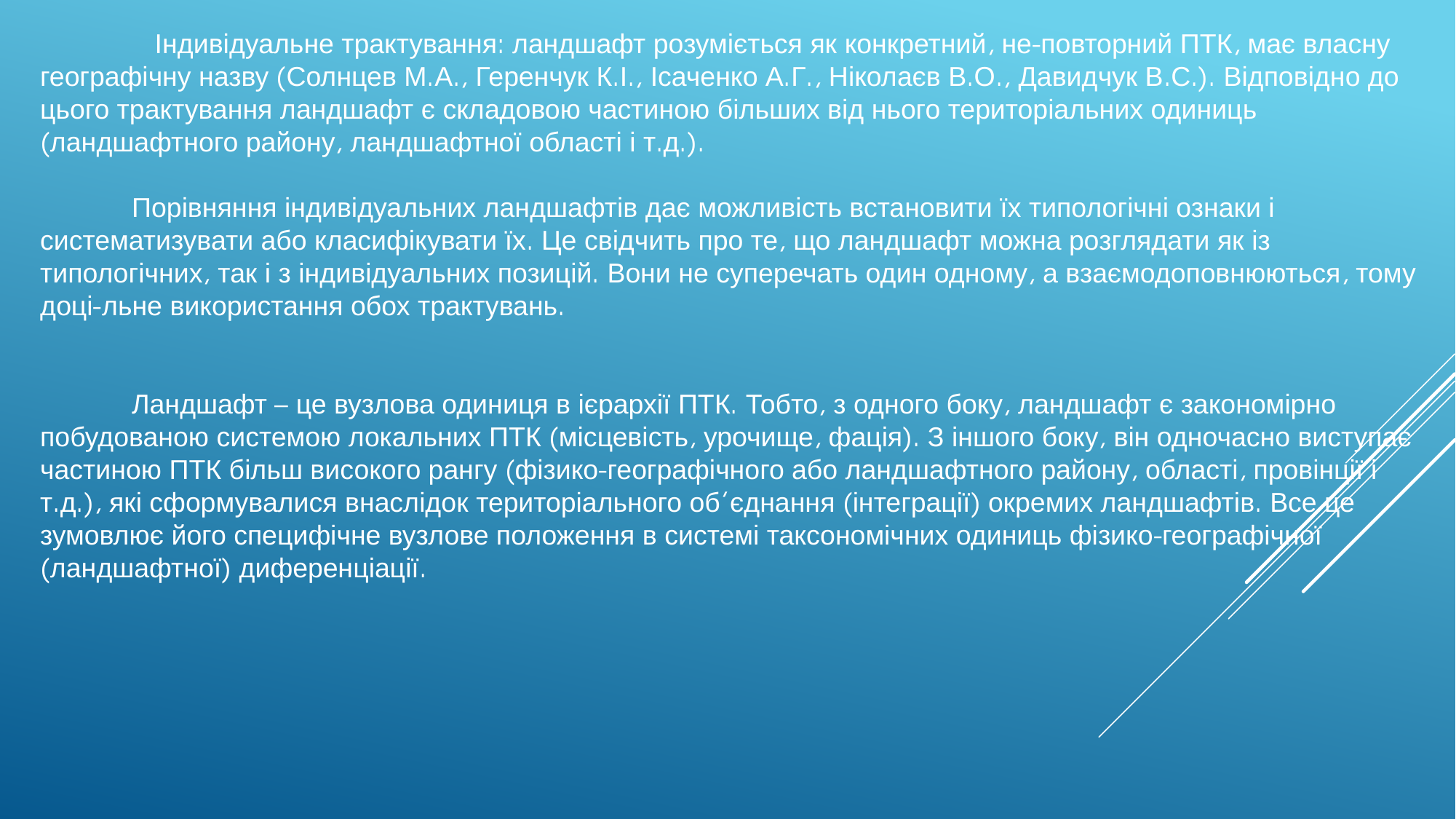

Індивідуальне трактування: ландшафт розуміється як конкретний, не-повторний ПТК, має власну географічну назву (Солнцев М.А., Геренчук К.І., Ісаченко А.Г., Ніколаєв В.О., Давидчук В.С.). Відповідно до цього трактування ландшафт є складовою частиною більших від нього територіальних одиниць (ландшафтного району, ландшафтної області і т.д.).

            Порівняння індивідуальних ландшафтів дає можливість встановити їх типологічні ознаки і систематизувати або класифікувати їх. Це свідчить про те, що ландшафт можна розглядати як із типологічних, так і з індивідуальних позицій. Вони не суперечать один одному, а взаємодоповнюються, тому доці-льне використання обох трактувань.

            Ландшафт – це вузлова одиниця в ієрархії ПТК. Тобто, з одного боку, ландшафт є закономірно побудованою системою локальних ПТК (місцевість, урочище, фація). З іншого боку, він одночасно виступає частиною ПТК більш високого рангу (фізико-географічного або ландшафтного району, області, провінції і т.д.), які сформувалися внаслідок територіального об’єднання (інтеграції) окремих ландшафтів. Все це зумовлює його специфічне вузлове положення в системі таксономічних одиниць фізико-географічної (ландшафтної) диференціації.